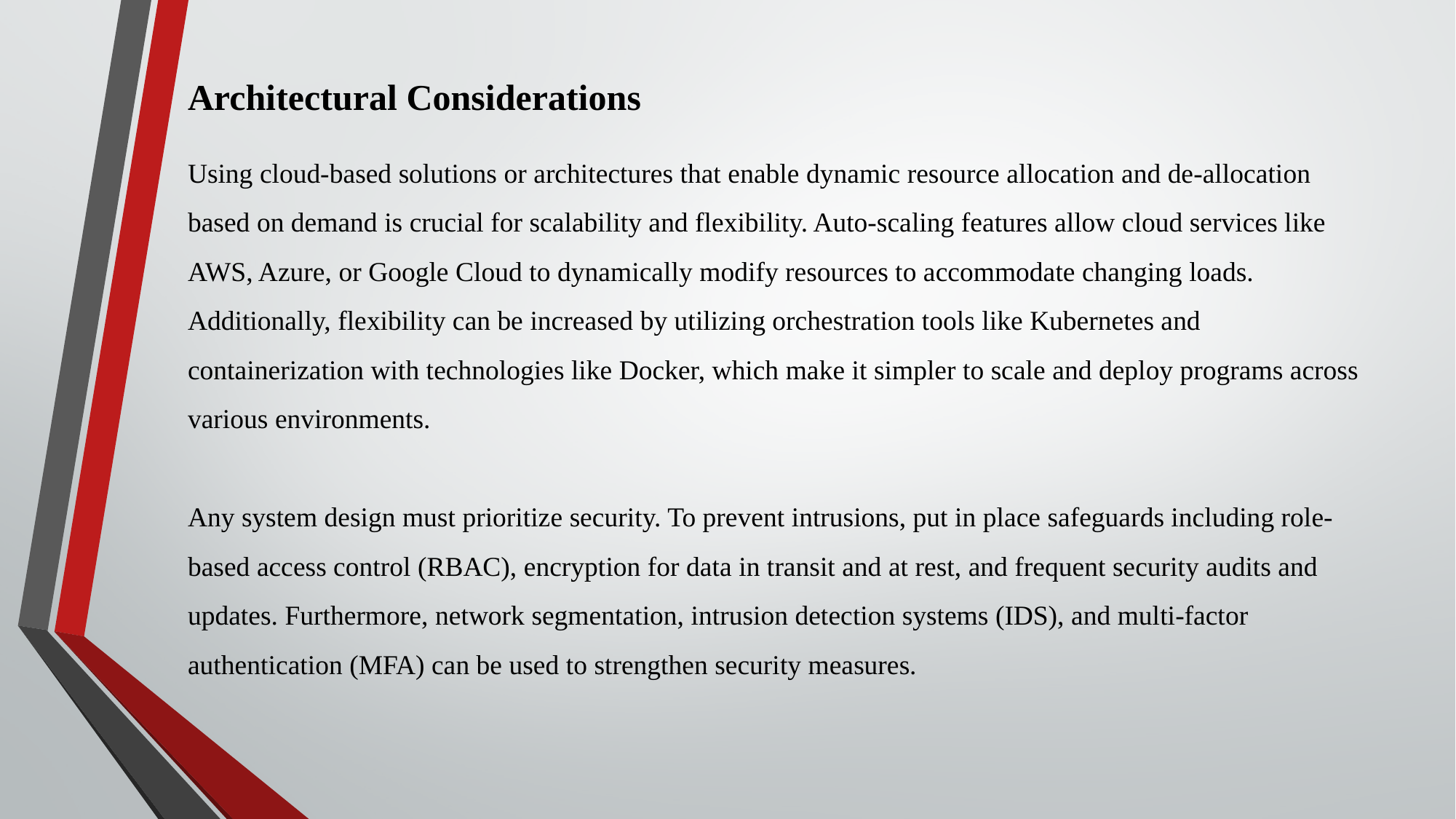

Architectural Considerations
Using cloud-based solutions or architectures that enable dynamic resource allocation and de-allocation based on demand is crucial for scalability and flexibility. Auto-scaling features allow cloud services like AWS, Azure, or Google Cloud to dynamically modify resources to accommodate changing loads. Additionally, flexibility can be increased by utilizing orchestration tools like Kubernetes and containerization with technologies like Docker, which make it simpler to scale and deploy programs across various environments.

Any system design must prioritize security. To prevent intrusions, put in place safeguards including role-based access control (RBAC), encryption for data in transit and at rest, and frequent security audits and updates. Furthermore, network segmentation, intrusion detection systems (IDS), and multi-factor authentication (MFA) can be used to strengthen security measures.